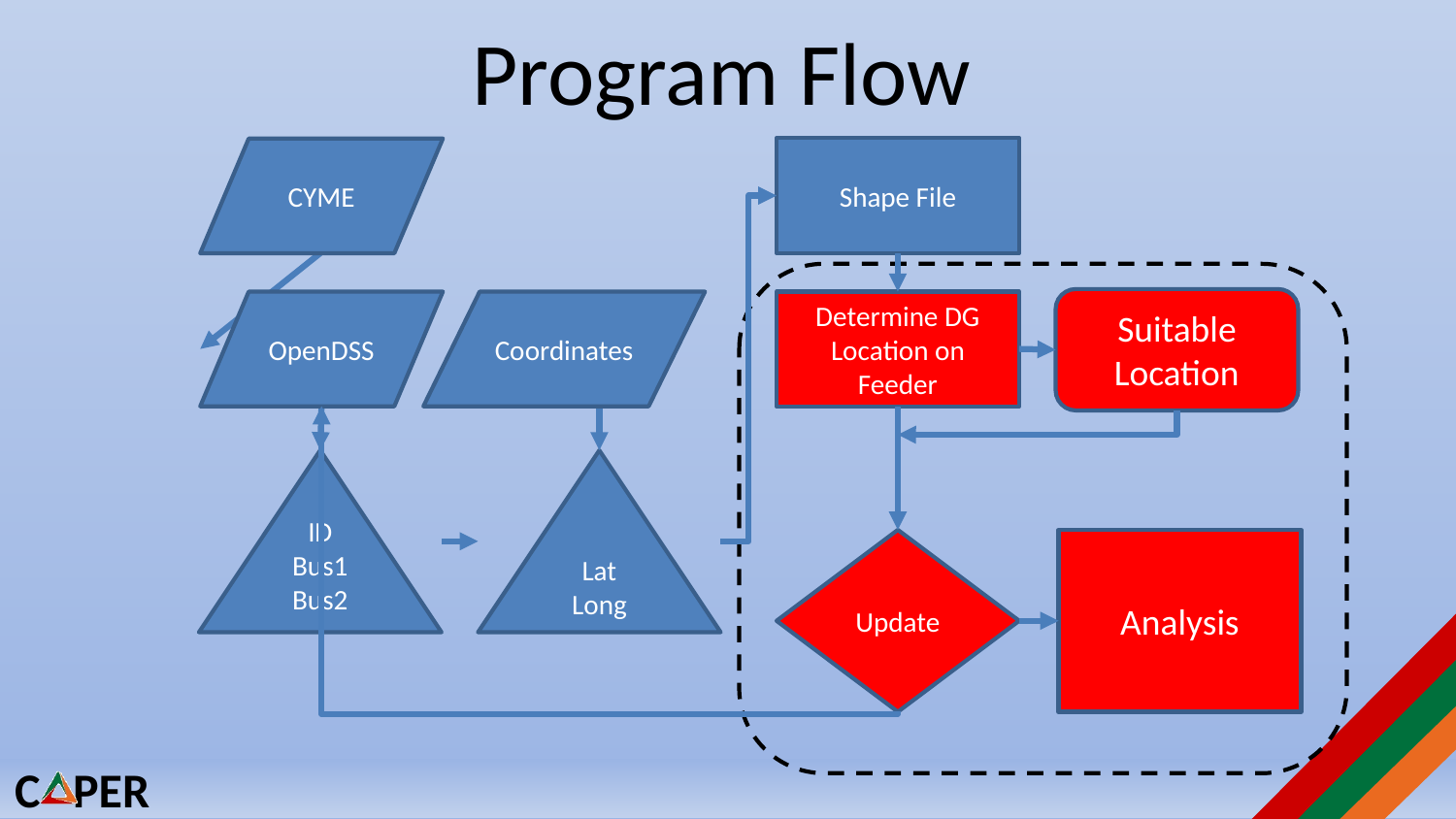

# Program Flow
Shape File
CYME

Suitable Location
OpenDSS
Coordinates
Determine DG Location on Feeder
ID
Bus1
Bus2

Lat
Long
Update
Analysis